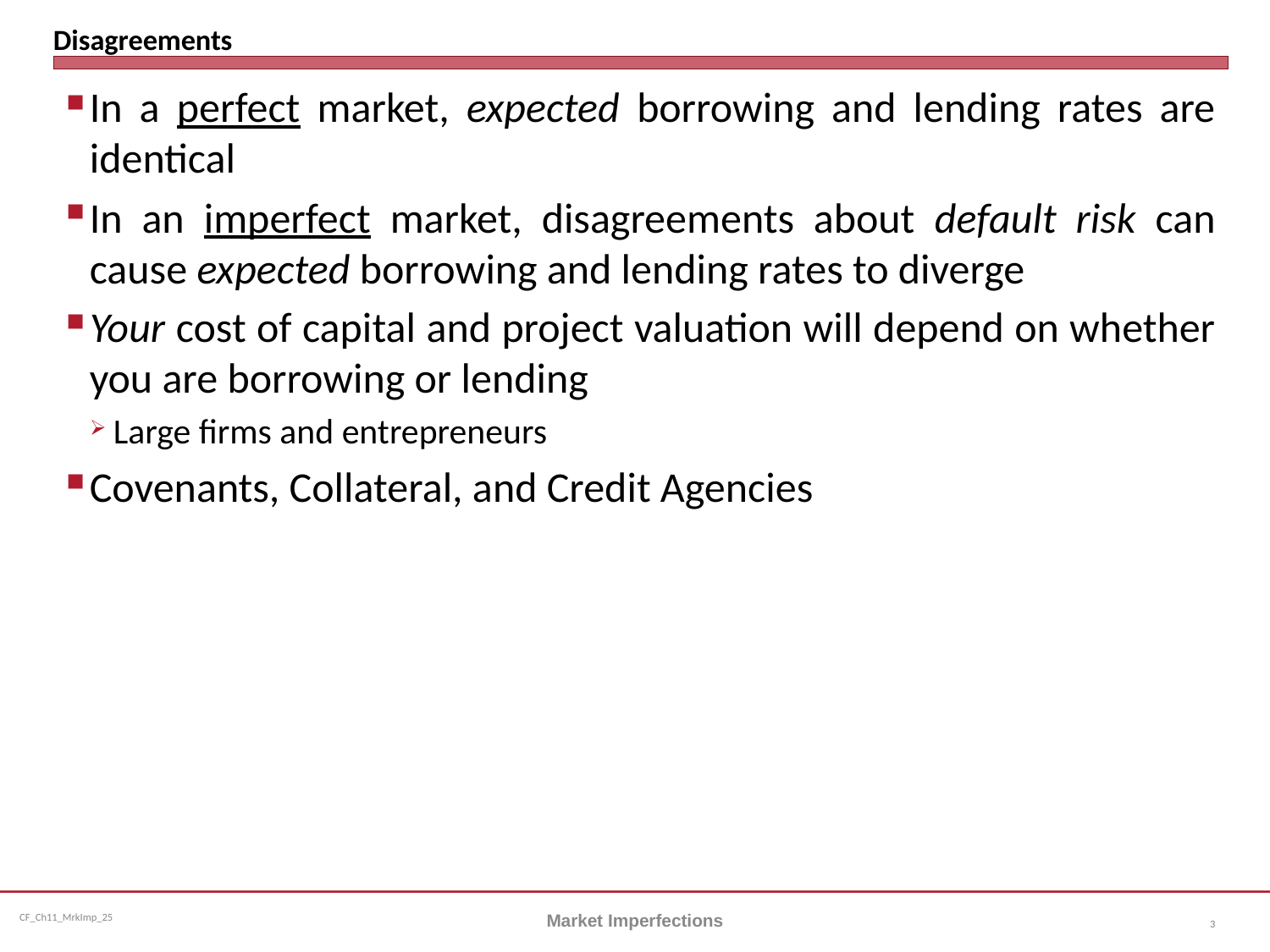

# Disagreements
In a perfect market, expected borrowing and lending rates are identical
In an imperfect market, disagreements about default risk can cause expected borrowing and lending rates to diverge
Your cost of capital and project valuation will depend on whether you are borrowing or lending
Large firms and entrepreneurs
Covenants, Collateral, and Credit Agencies
Market Imperfections
3